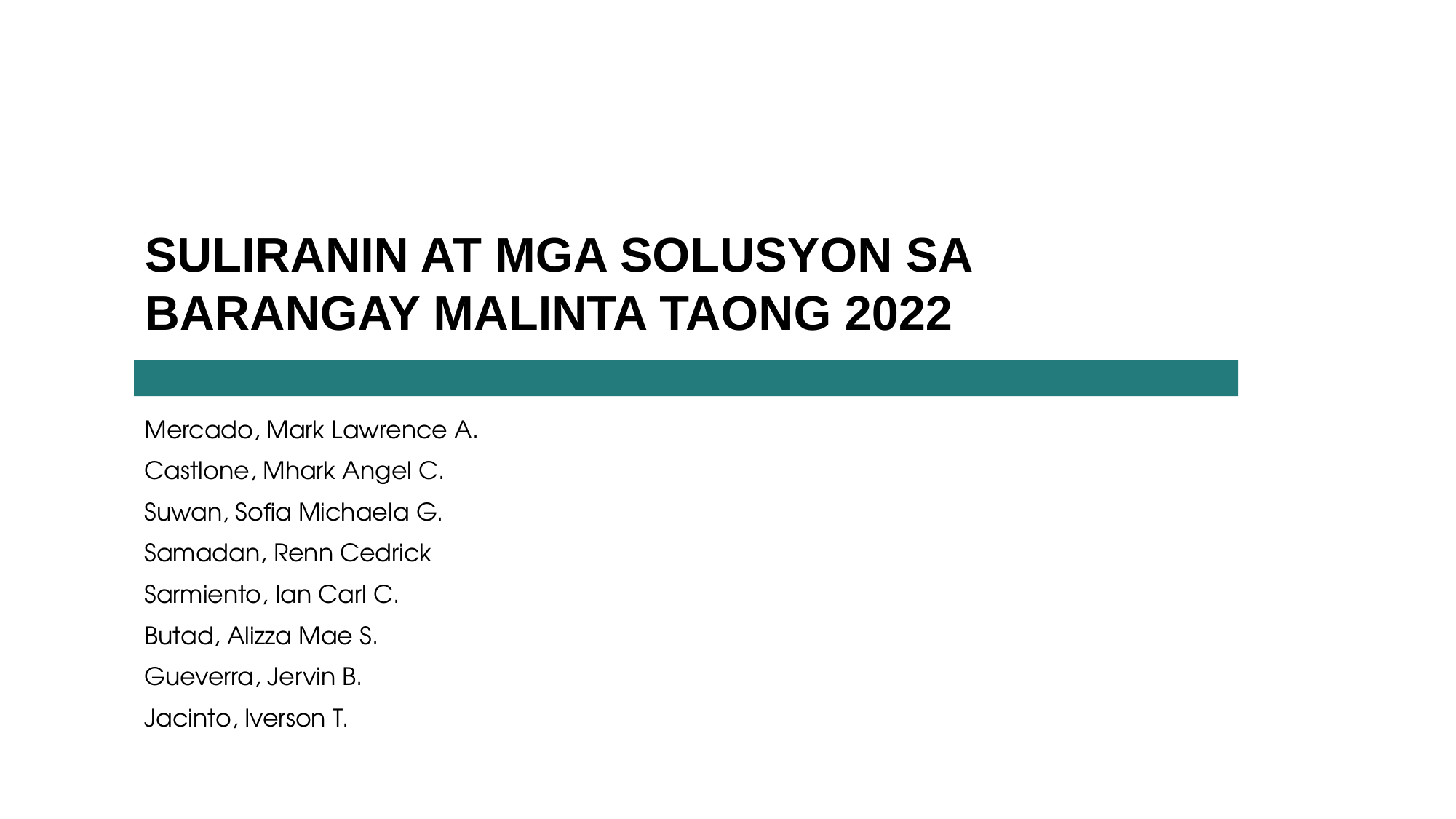

CHAPTER ONE
SULIRANIN AT MGA SOLUSYON SA BARANGAY MALINTA TAONG 2022

Mercado, Mark Lawrence A.
Castlone, Mhark Angel C.
Suwan, Sofia Michaela G.
Samadan, Renn Cedrick
Sarmiento, Ian Carl C.
Butad, Alizza Mae S.
Gueverra, Jervin B.
Jacinto, Iverson T.